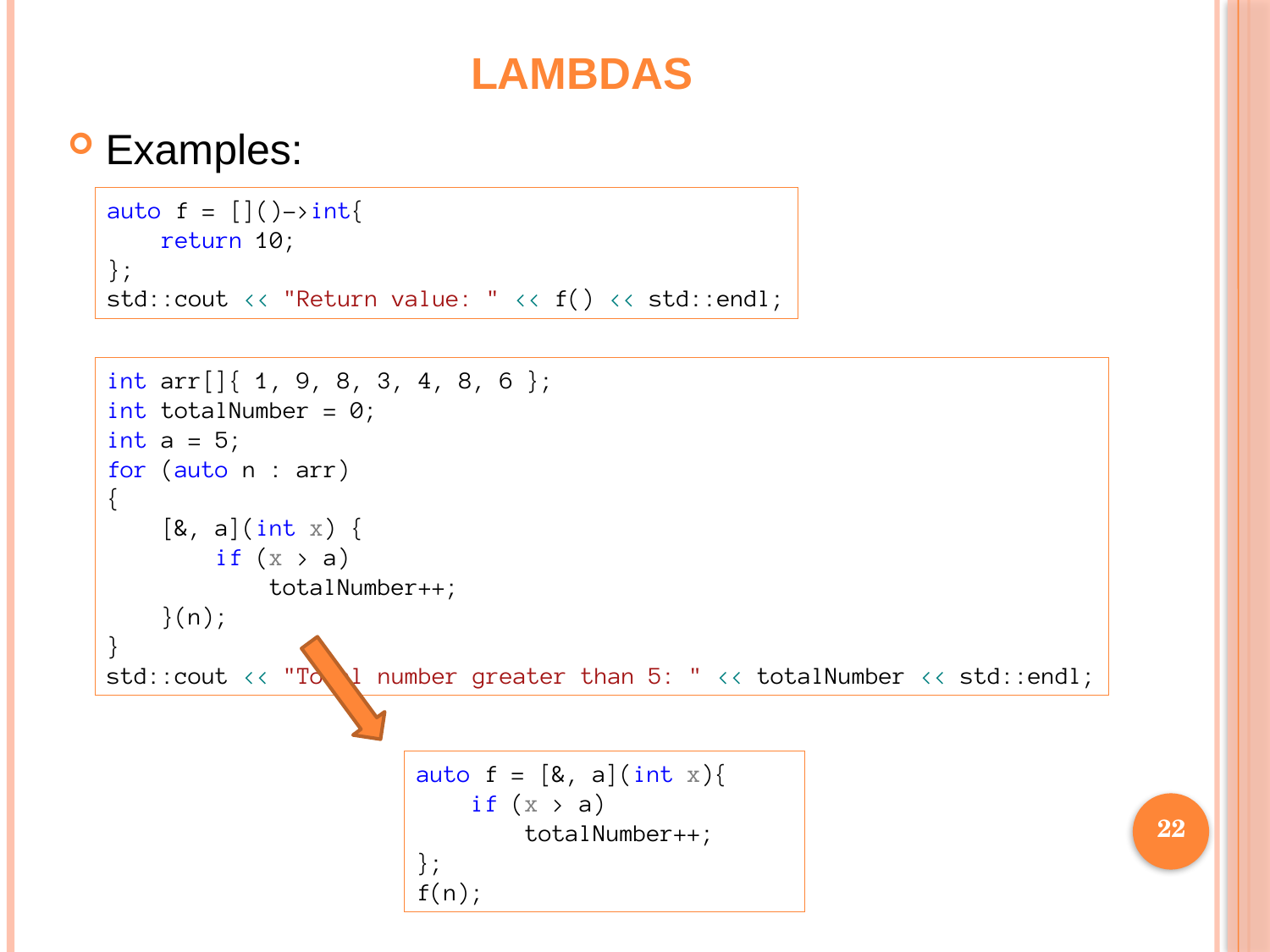

# Lambdas
Examples:
auto f = []()->int{
    return 10;
};
std::cout << "Return value: " << f() << std::endl;
int arr[]{ 1, 9, 8, 3, 4, 8, 6 };
int totalNumber = 0;
int a = 5;
for (auto n : arr)
{
    [&, a](int x) {
        if (x > a)
            totalNumber++;
    }(n);
}
std::cout << "Total number greater than 5: " << totalNumber << std::endl;

auto f = [&, a](int x){
    if (x > a)
        totalNumber++;
};
f(n);
22